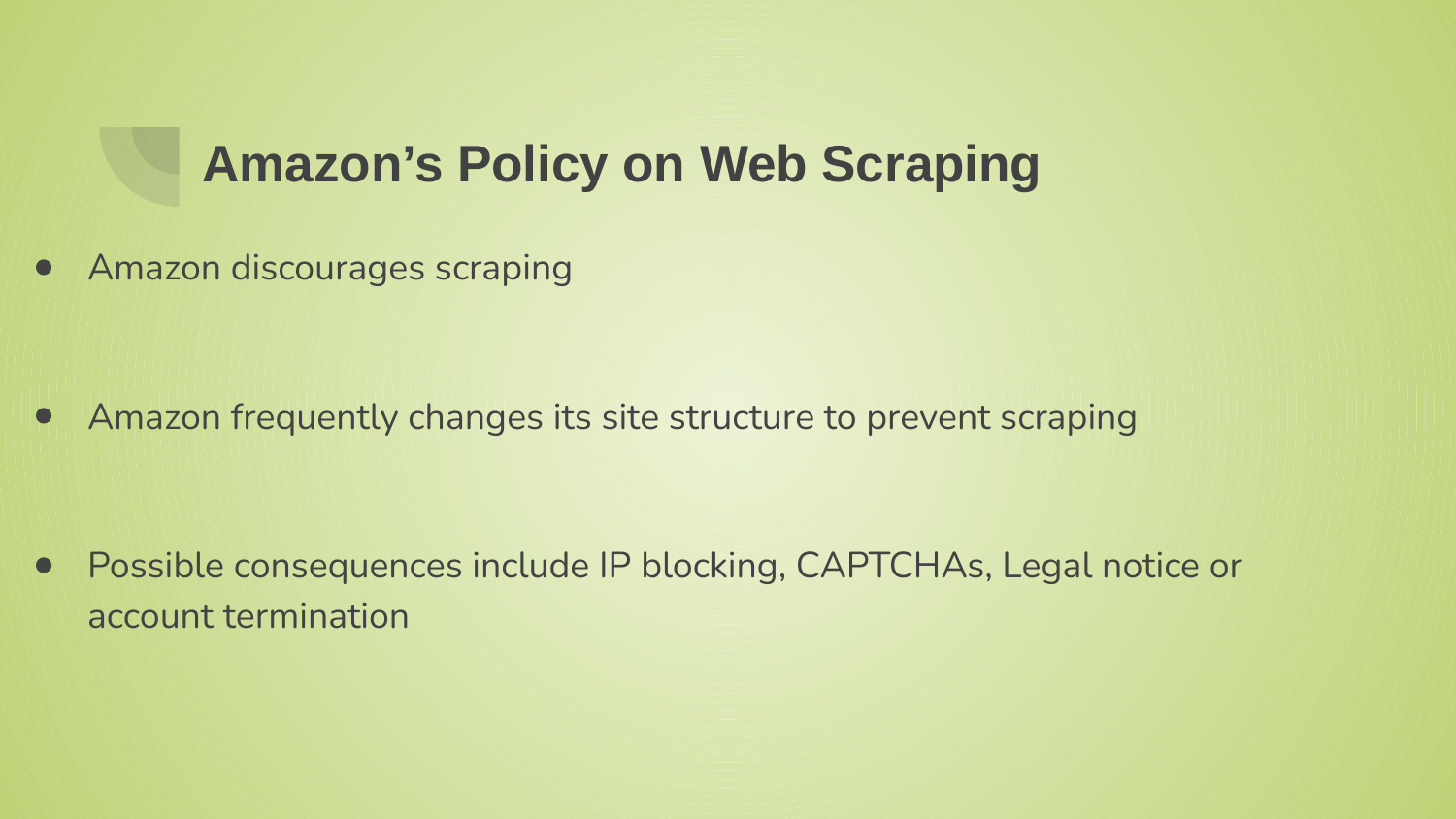

# Amazon’s Policy on Web Scraping
Amazon discourages scraping

Amazon frequently changes its site structure to prevent scraping

Possible consequences include IP blocking, CAPTCHAs, Legal notice or account termination